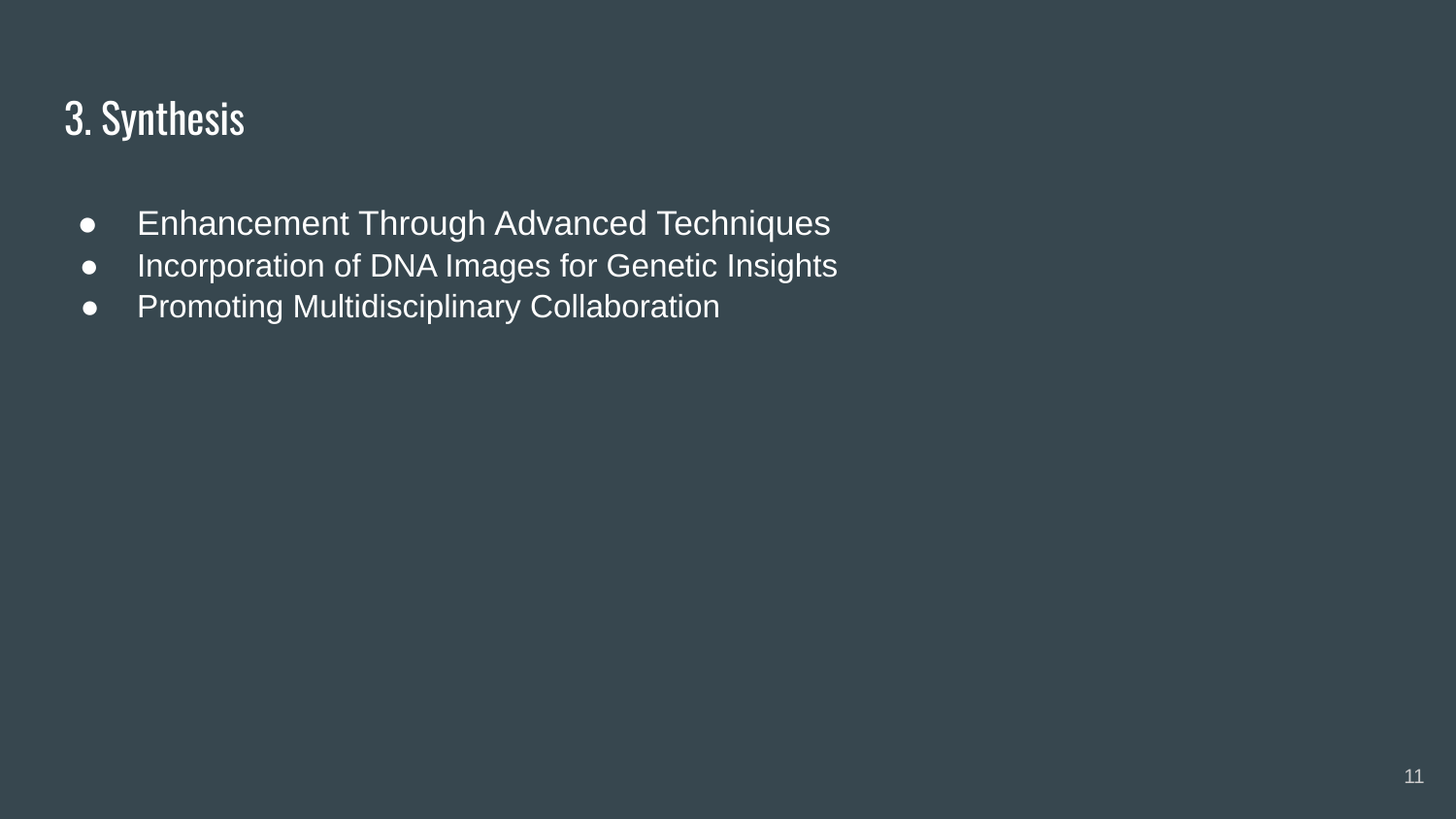

# 3. Synthesis
Enhancement Through Advanced Techniques
Incorporation of DNA Images for Genetic Insights
Promoting Multidisciplinary Collaboration
11